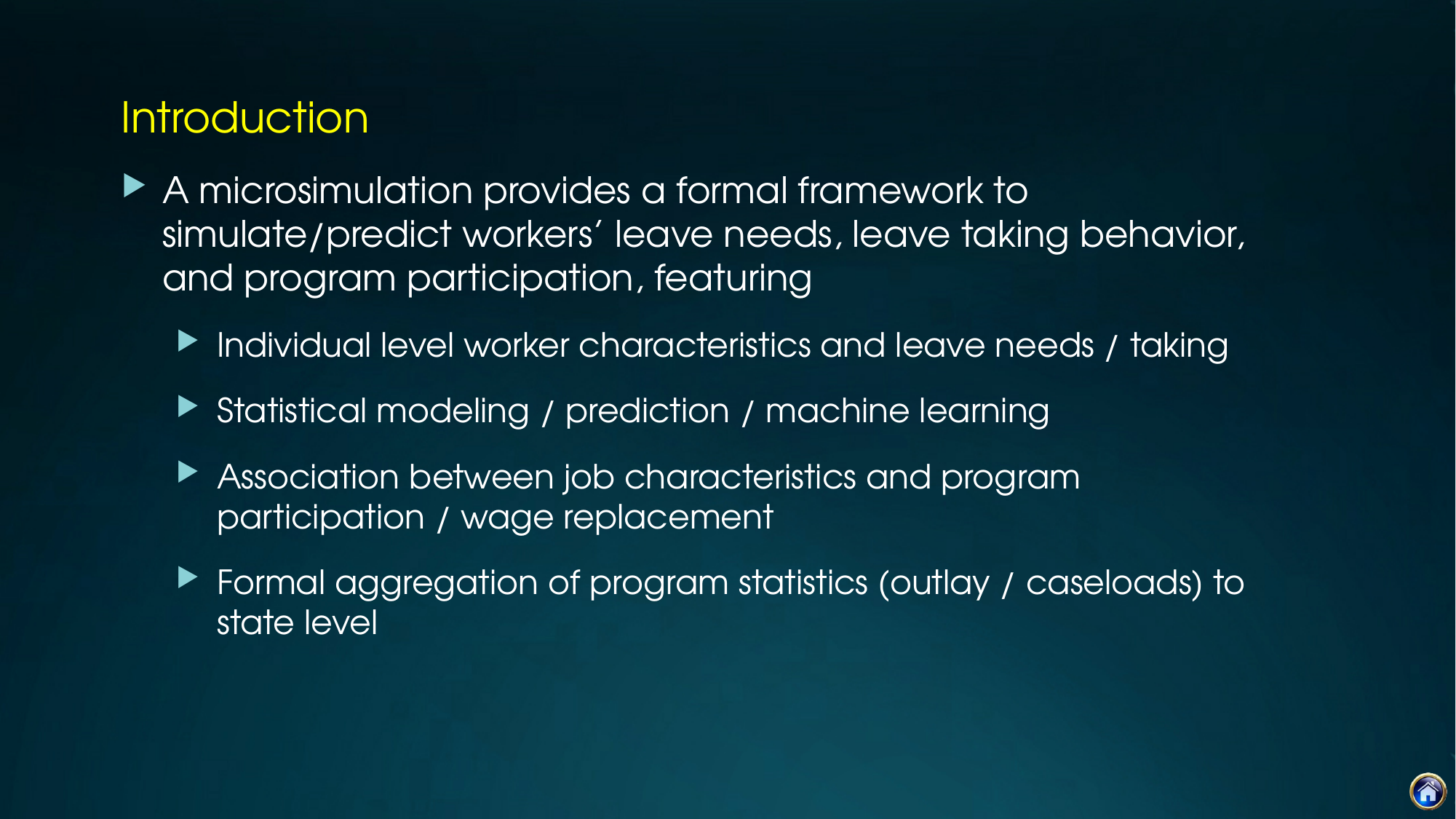

Introduction
A microsimulation provides a formal framework to simulate/predict workers’ leave needs, leave taking behavior, and program participation, featuring
Individual level worker characteristics and leave needs / taking
Statistical modeling / prediction / machine learning
Association between job characteristics and program participation / wage replacement
Formal aggregation of program statistics (outlay / caseloads) to state level